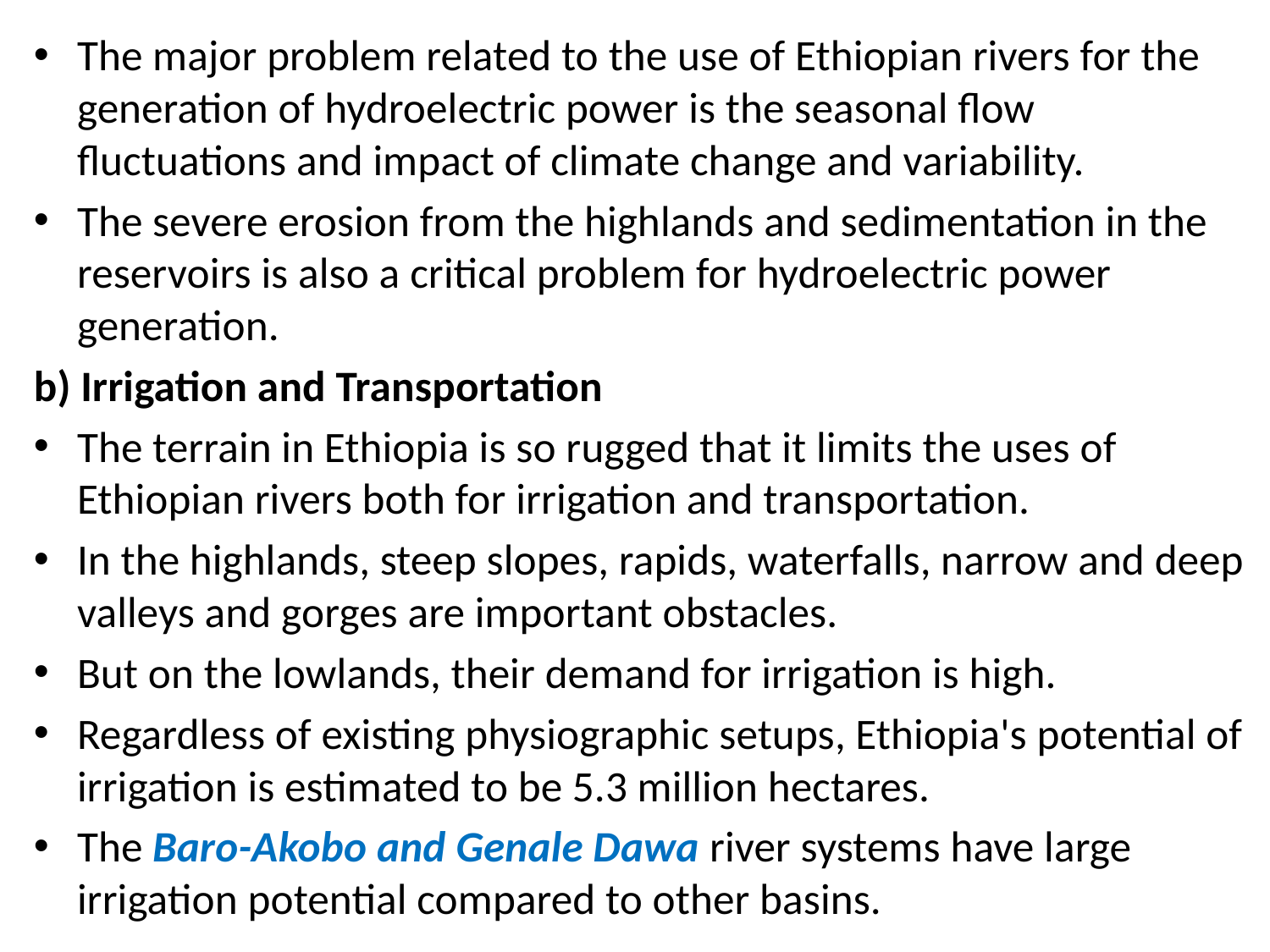

The major problem related to the use of Ethiopian rivers for the generation of hydroelectric power is the seasonal flow fluctuations and impact of climate change and variability.
The severe erosion from the highlands and sedimentation in the reservoirs is also a critical problem for hydroelectric power generation.
b) Irrigation and Transportation
The terrain in Ethiopia is so rugged that it limits the uses of Ethiopian rivers both for irrigation and transportation.
In the highlands, steep slopes, rapids, waterfalls, narrow and deep valleys and gorges are important obstacles.
But on the lowlands, their demand for irrigation is high.
Regardless of existing physiographic setups, Ethiopia's potential of irrigation is estimated to be 5.3 million hectares.
The Baro-Akobo and Genale Dawa river systems have large irrigation potential compared to other basins.